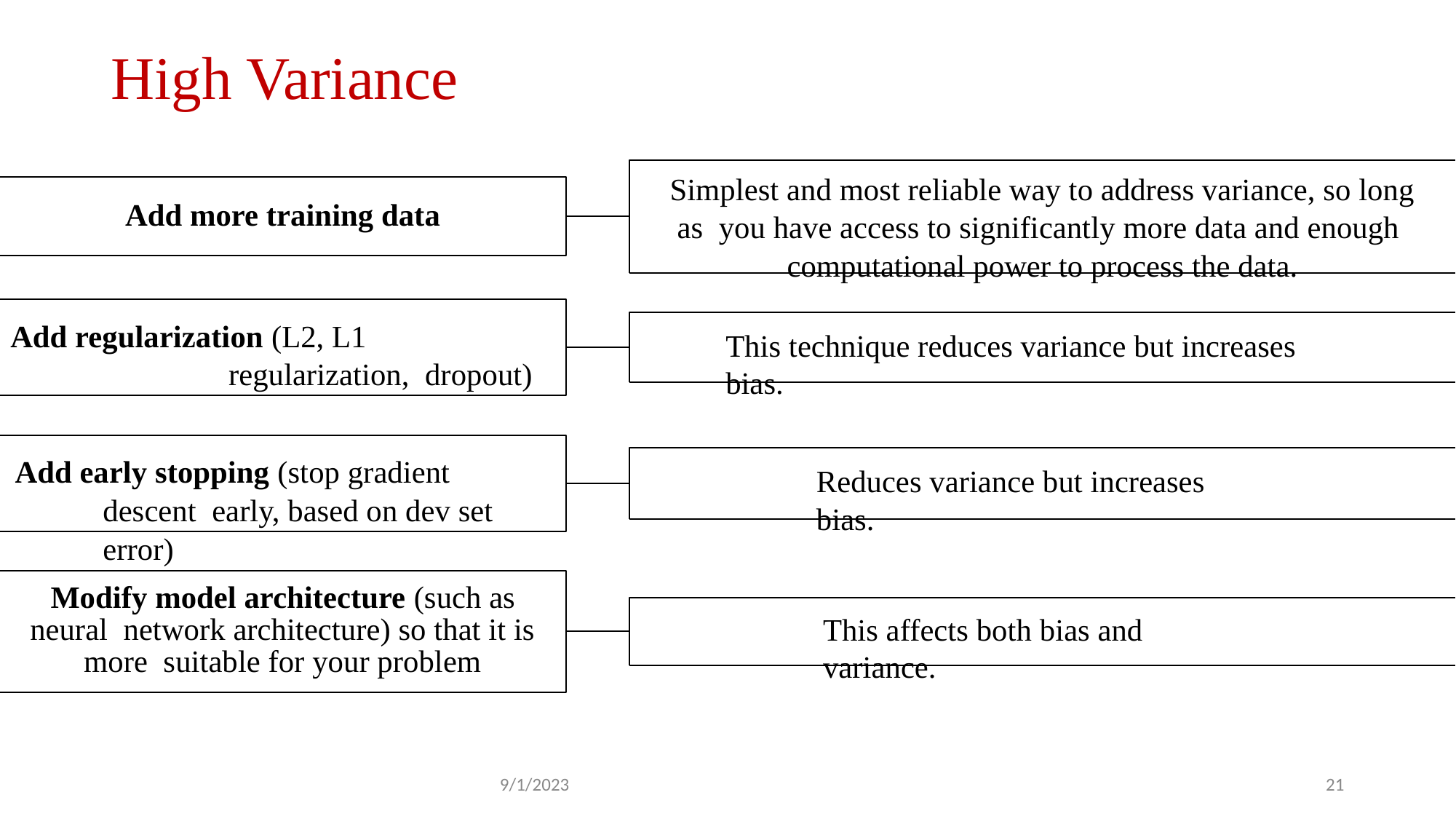

# High Variance

Simplest and most reliable way to address variance, so long as  you have access to significantly more data and enough  computational power to process the data.

Add more training data

Add regularization (L2, L1 regularization,  dropout)

This technique reduces variance but increases bias.

Add early stopping (stop gradient descent  early, based on dev set error)

Reduces variance but increases bias.

Modify model architecture (such as neural  network architecture) so that it is more  suitable for your problem

This affects both bias and variance.
9/1/2023
21